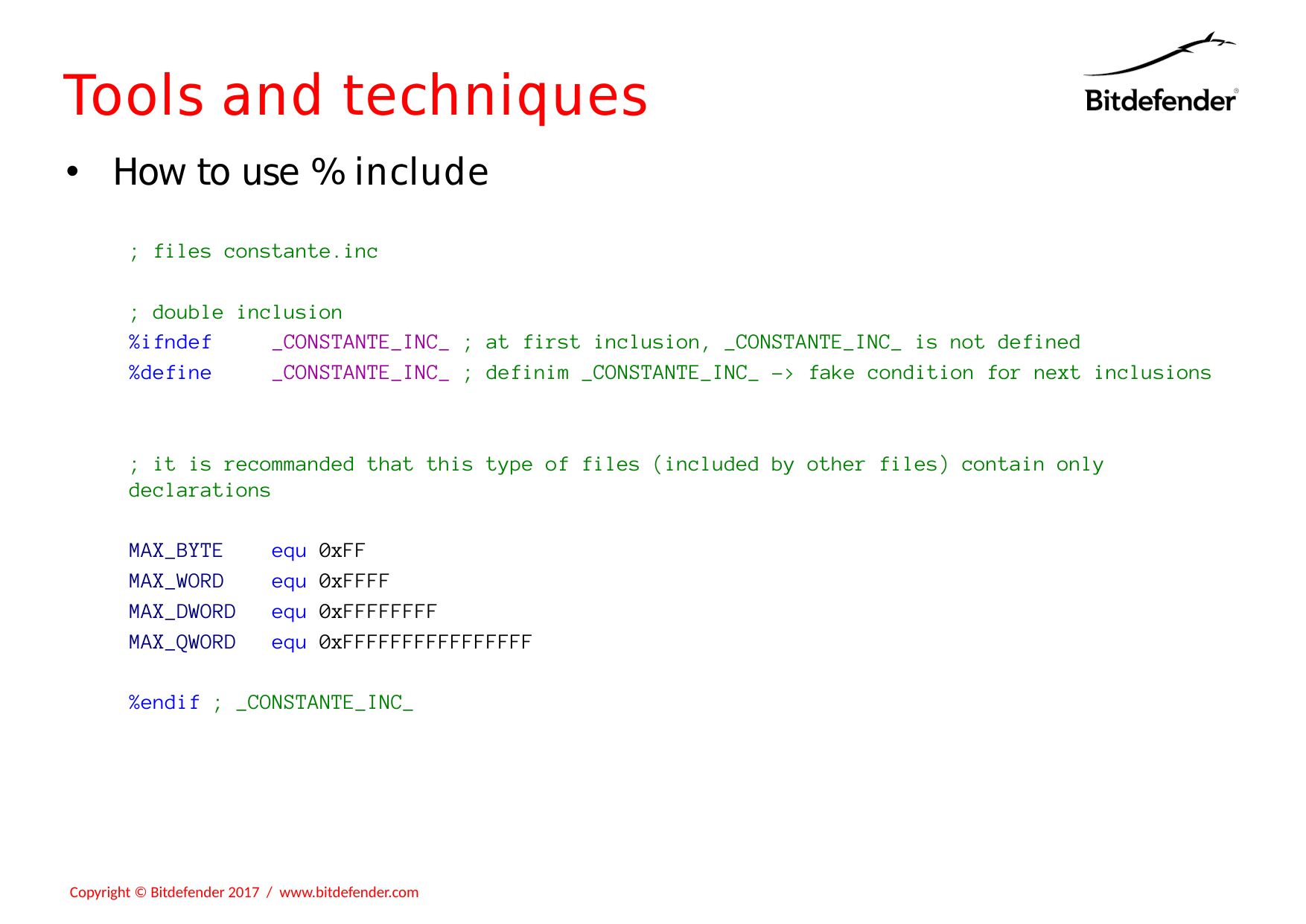

# Tools and techniques
How to use %include

; files constante.inc

; double inclusion
%ifndef     _CONSTANTE_INC_ ; at first inclusion, _CONSTANTE_INC_ is not defined
%define     _CONSTANTE_INC_ ; definim _CONSTANTE_INC_ -> fake condition for next inclusions

; it is recommanded that this type of files (included by other files) contain only declarations

MAX_BYTE    equ 0xFF
MAX_WORD    equ 0xFFFF
MAX_DWORD   equ 0xFFFFFFFF
MAX_QWORD   equ 0xFFFFFFFFFFFFFFFF

%endif ; _CONSTANTE_INC_